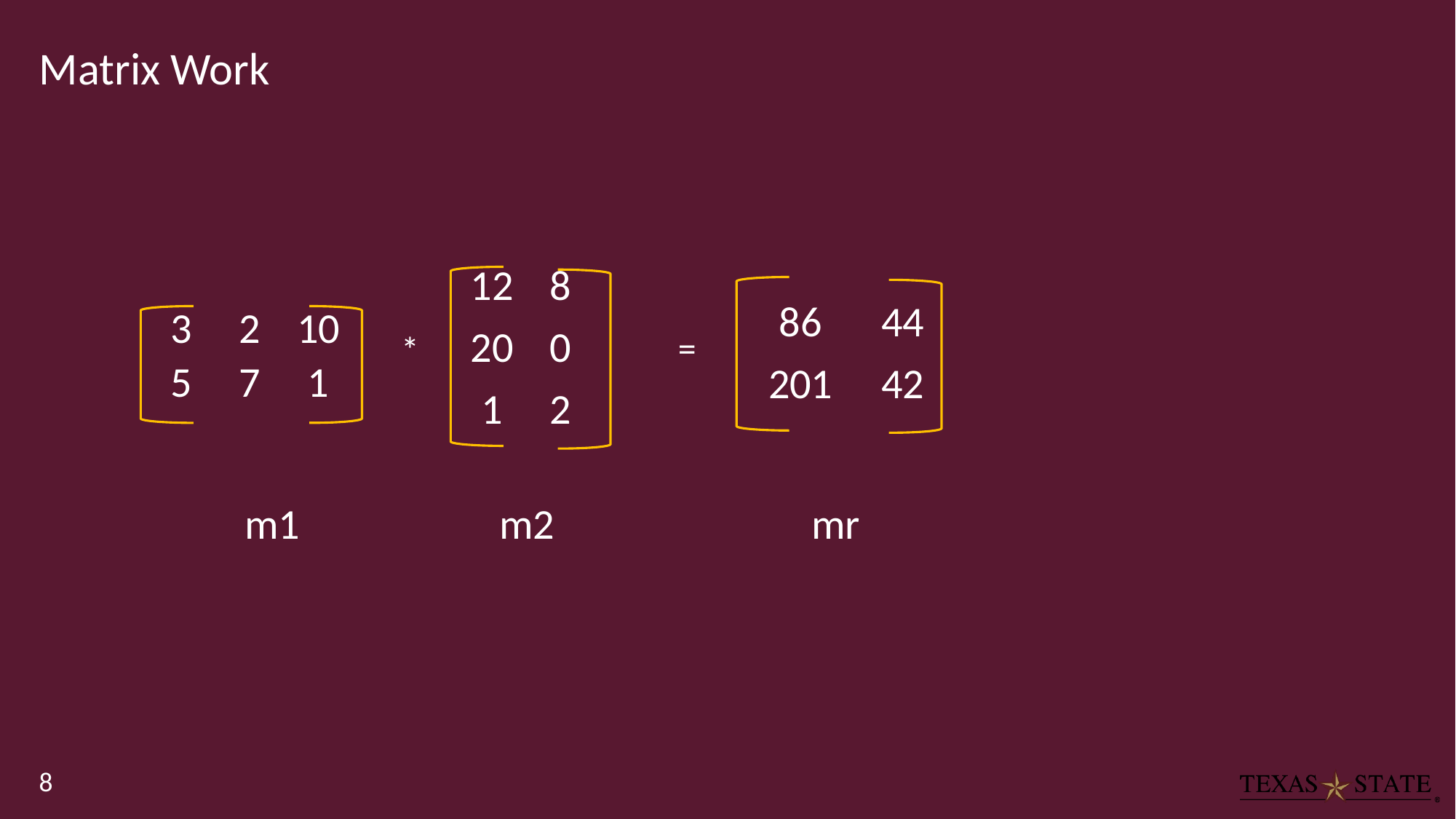

# Matrix Work
| 12 | 8 |
| --- | --- |
| 20 | 0 |
| 1 | 2 |

| 86 | 44 |
| --- | --- |
| 201 | 42 |

| 3 | 2 | 10 |
| --- | --- | --- |
| 5 | 7 | 1 |

=
*
m1
m2
mr
8